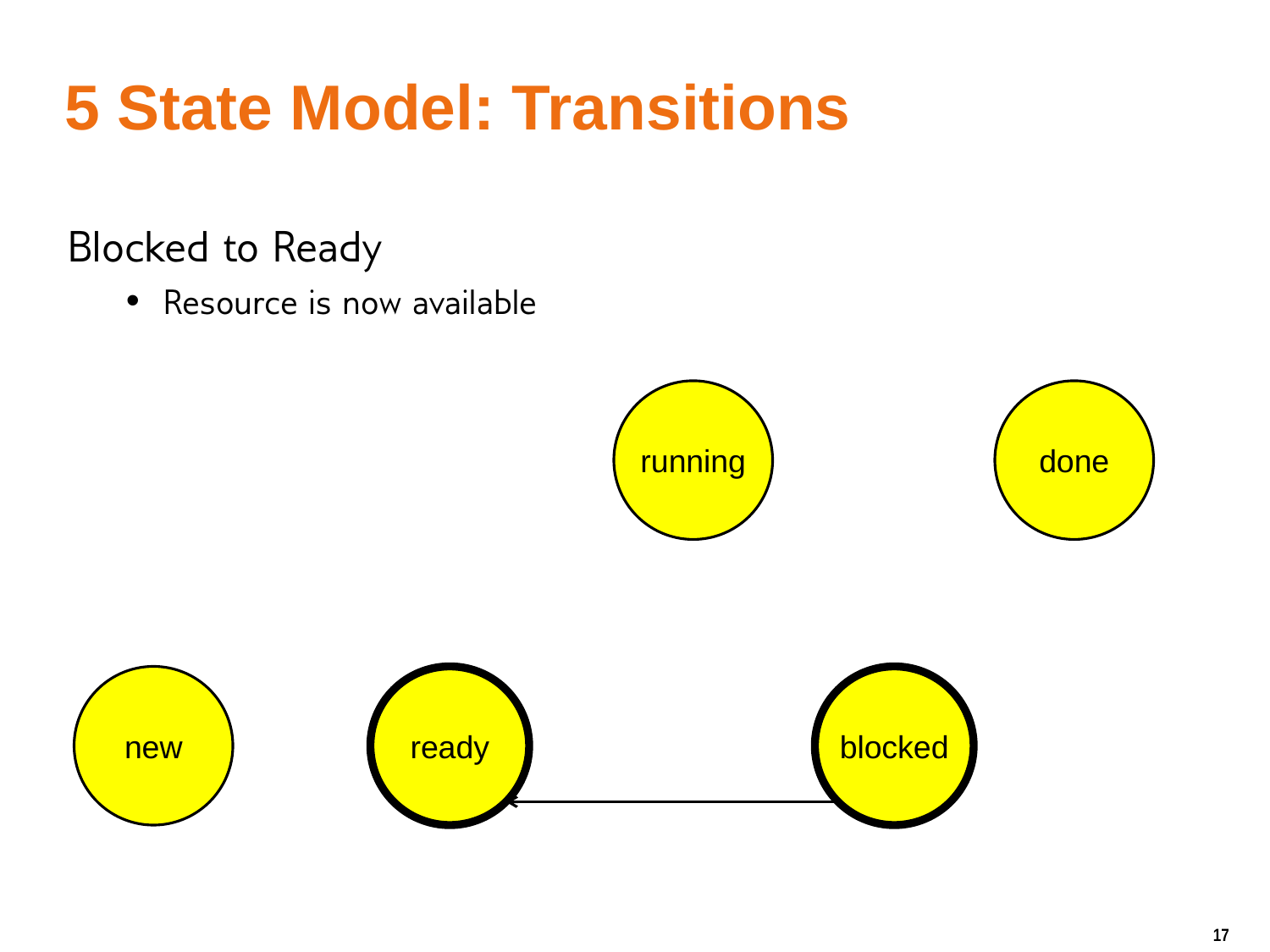

# 5 State Model: Transitions
Blocked to Ready
Resource is now available
running
done
new
ready
blocked